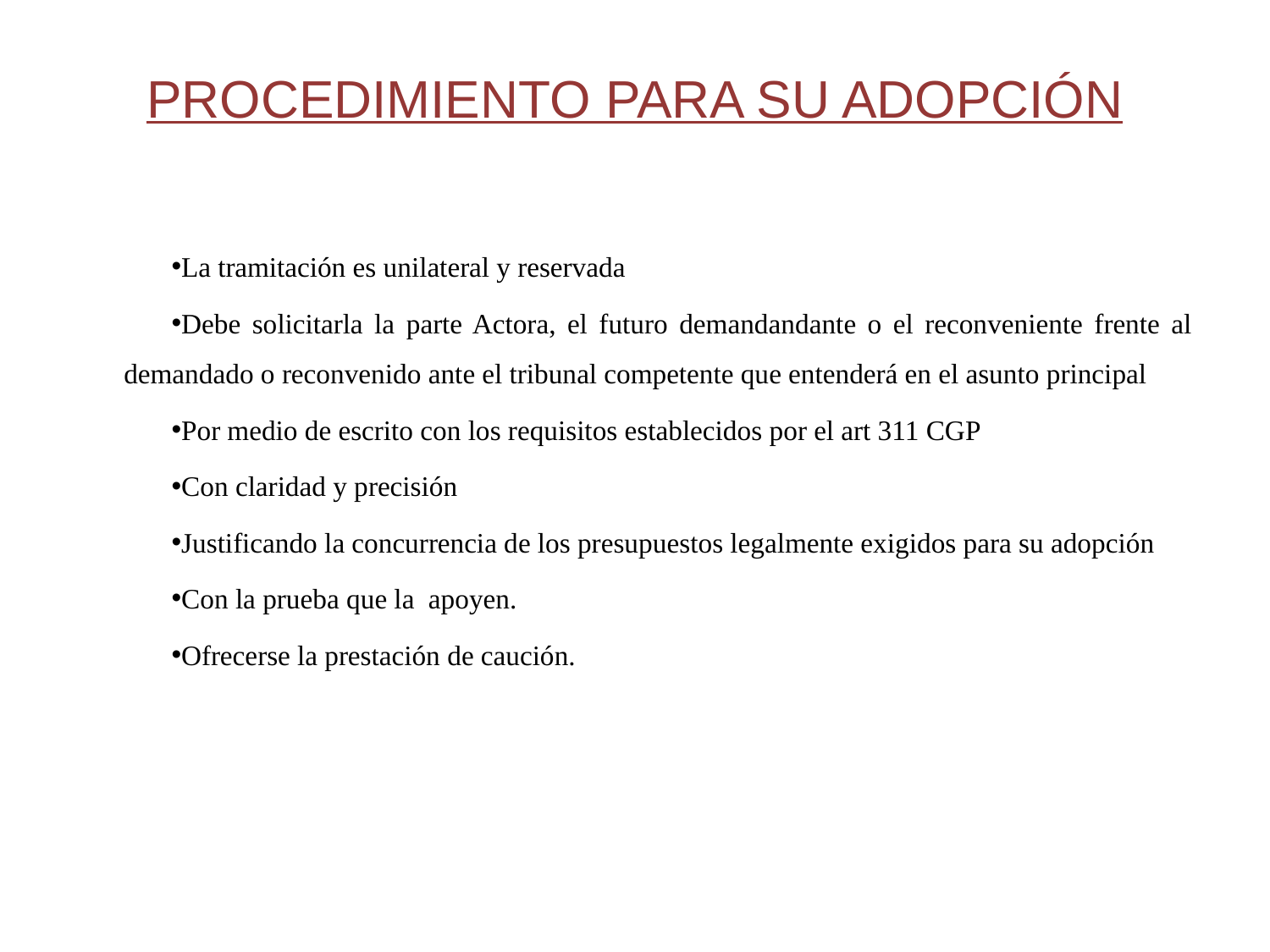

# PROCEDIMIENTO PARA SU ADOPCIÓN
La tramitación es unilateral y reservada
Debe solicitarla la parte Actora, el futuro demandandante o el reconveniente frente al demandado o reconvenido ante el tribunal competente que entenderá en el asunto principal
Por medio de escrito con los requisitos establecidos por el art 311 CGP
Con claridad y precisión
Justificando la concurrencia de los presupuestos legalmente exigidos para su adopción
Con la prueba que la  apoyen.
Ofrecerse la prestación de caución.